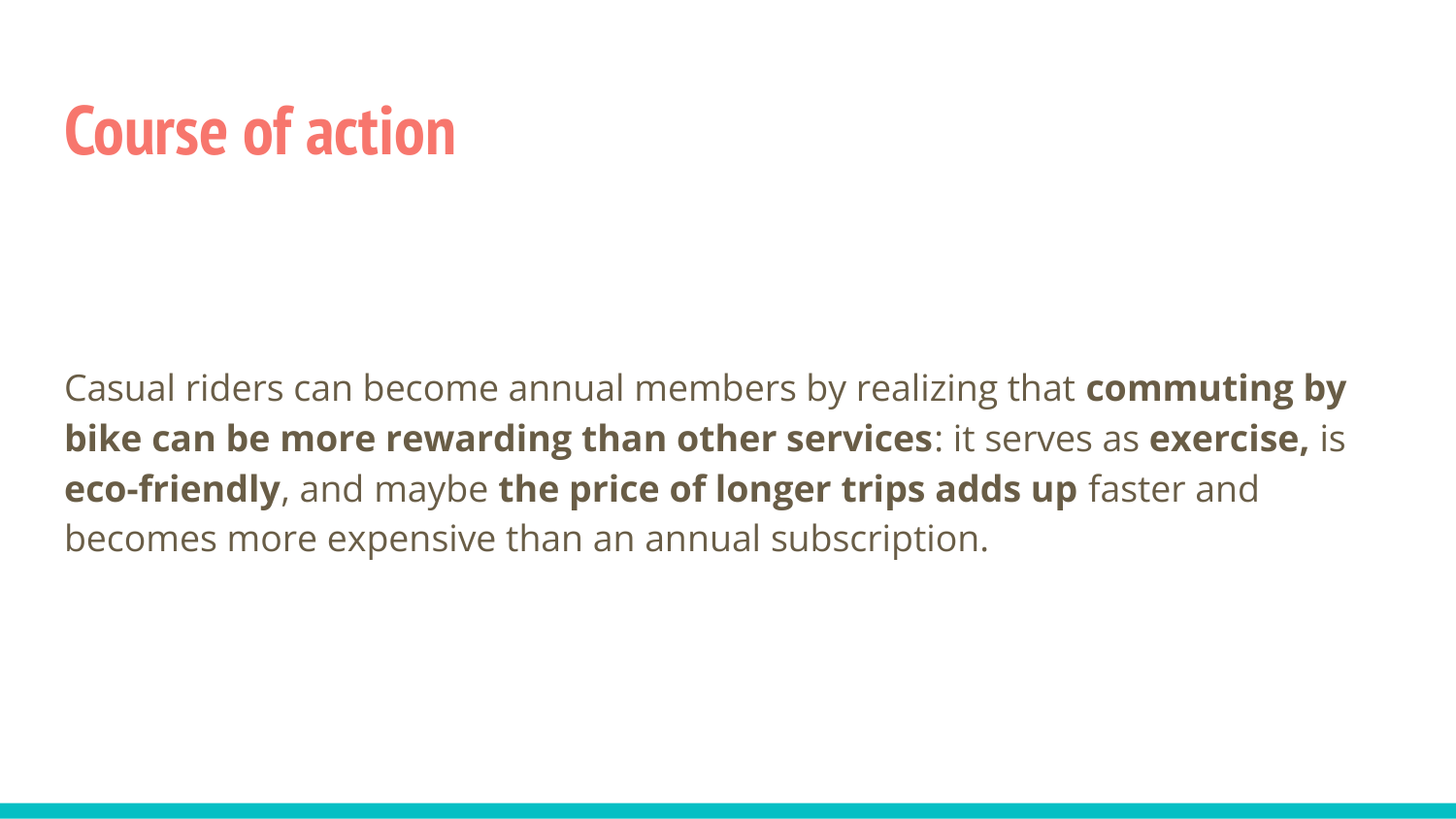

# Course of action

Casual riders can become annual members by realizing that commuting by bike can be more rewarding than other services: it serves as exercise, is eco-friendly, and maybe the price of longer trips adds up faster and becomes more expensive than an annual subscription.